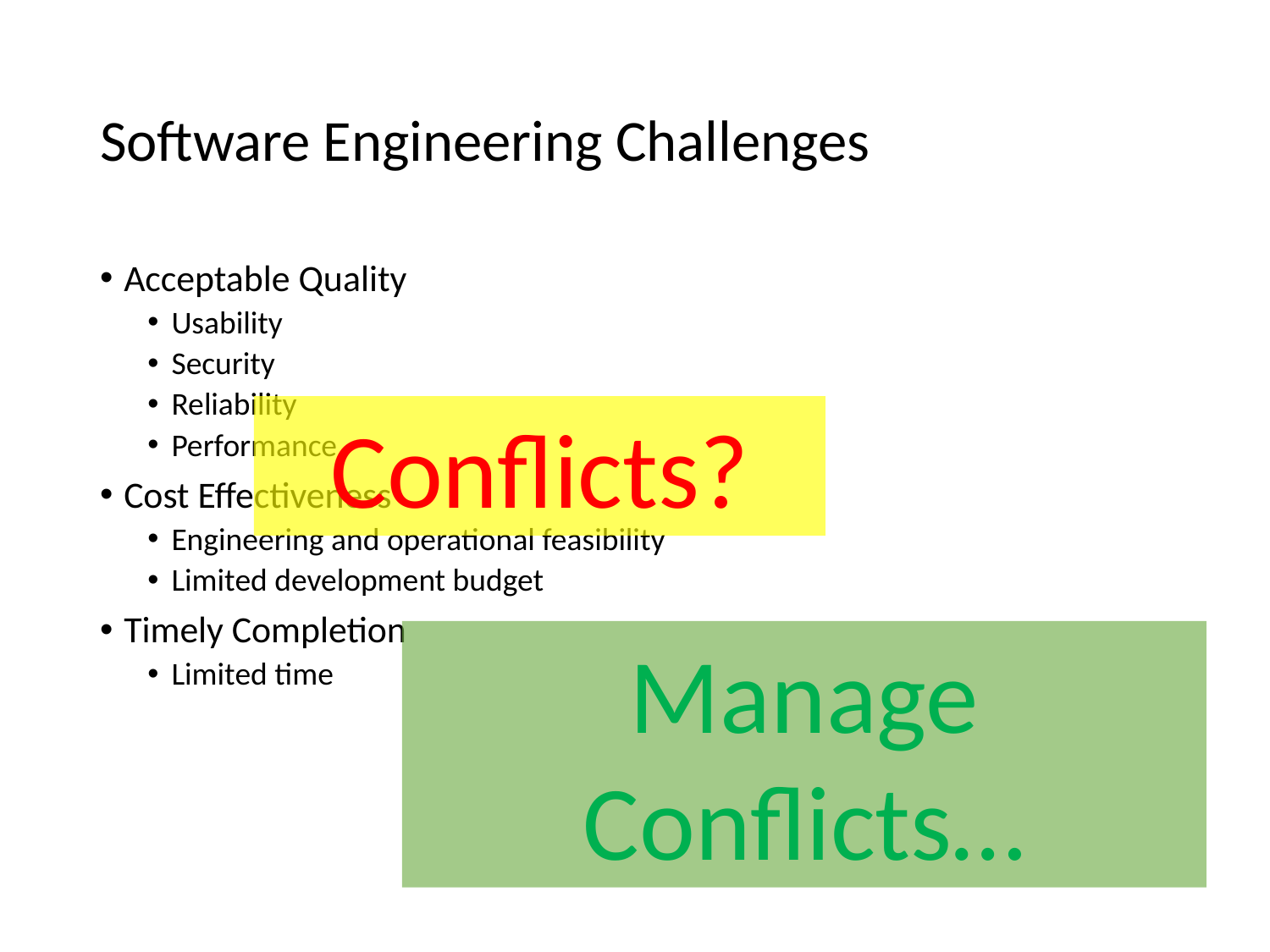

# Software Engineering Challenges
Acceptable Quality
Usability
Security
Reliability
Performance
Cost Effectiveness
Engineering and operational feasibility
Limited development budget
Timely Completion
Limited time
Conflicts?
Manage Conflicts…